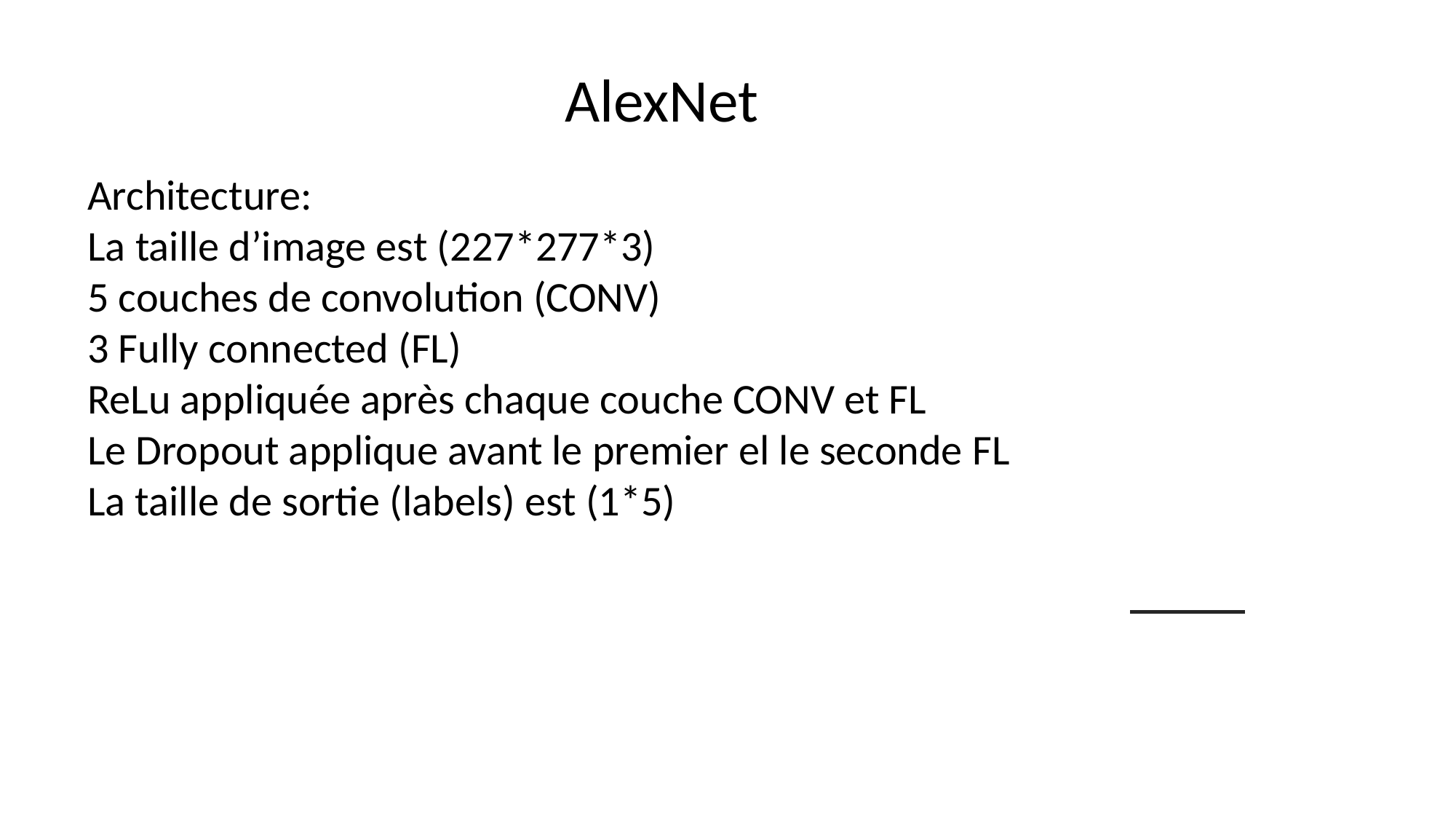

# AlexNet
Architecture:
La taille d’image est (227*277*3)
5 couches de convolution (CONV)
3 Fully connected (FL)
ReLu appliquée après chaque couche CONV et FL
Le Dropout applique avant le premier el le seconde FL
La taille de sortie (labels) est (1*5)